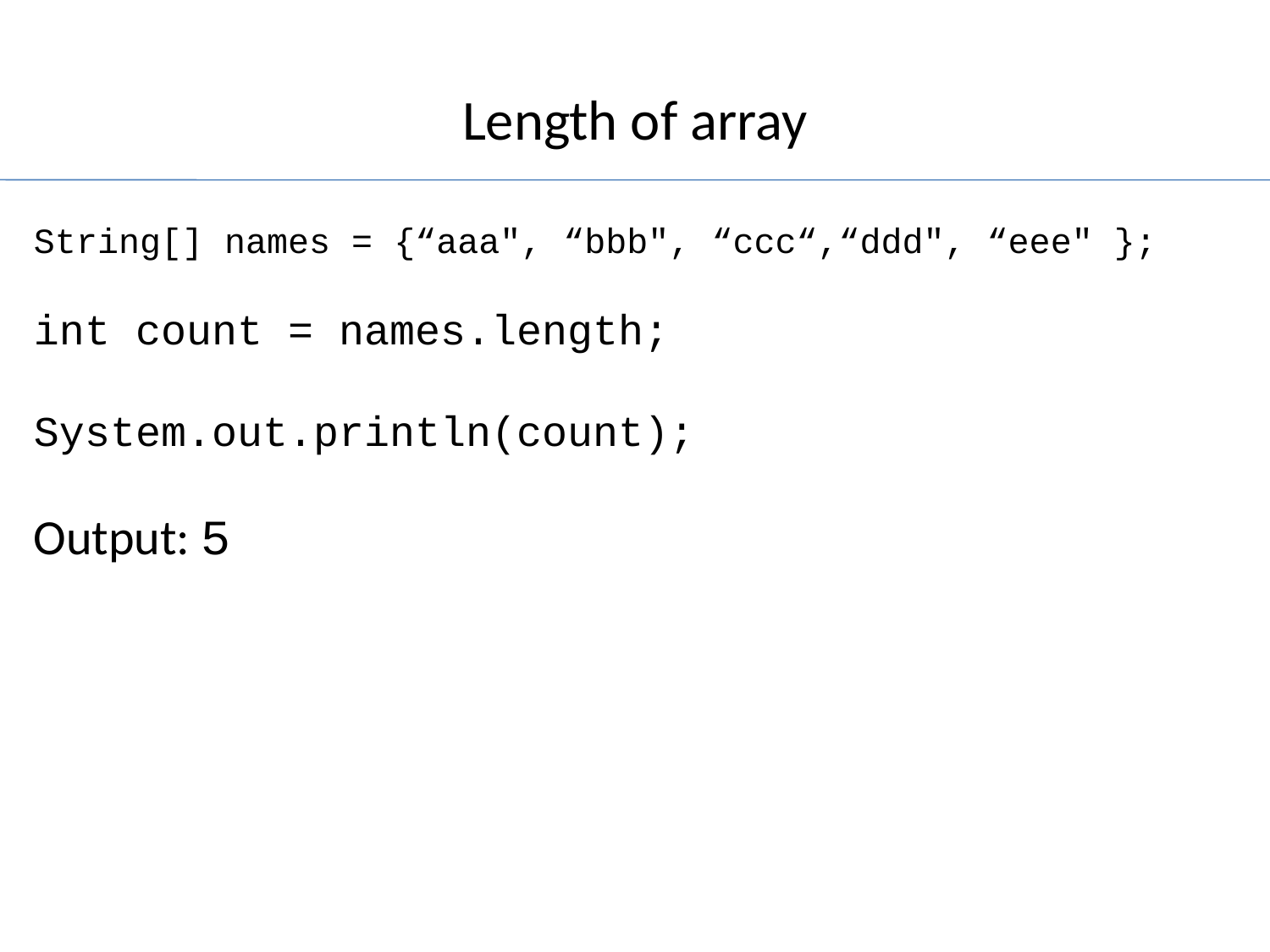

# Length of array
String[] names = {“aaa", “bbb", “ccc“,“ddd", “eee" };

int count = names.length;

System.out.println(count);

Output: 5